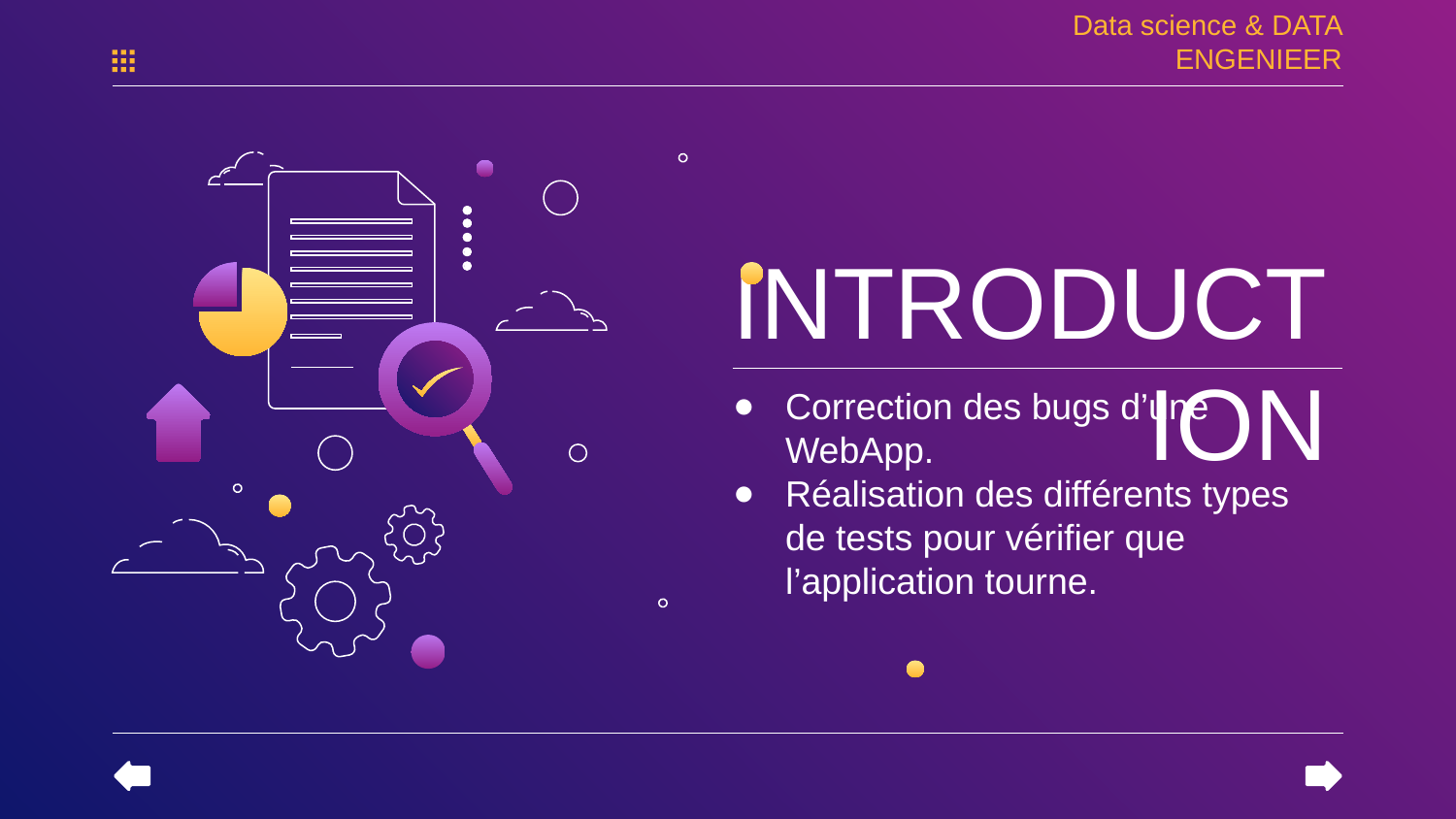

Data science & DATA ENGENIEER

# INTRODUCTION

Correction des bugs d’une WebApp.
Réalisation des différents types de tests pour vérifier que l’application tourne.